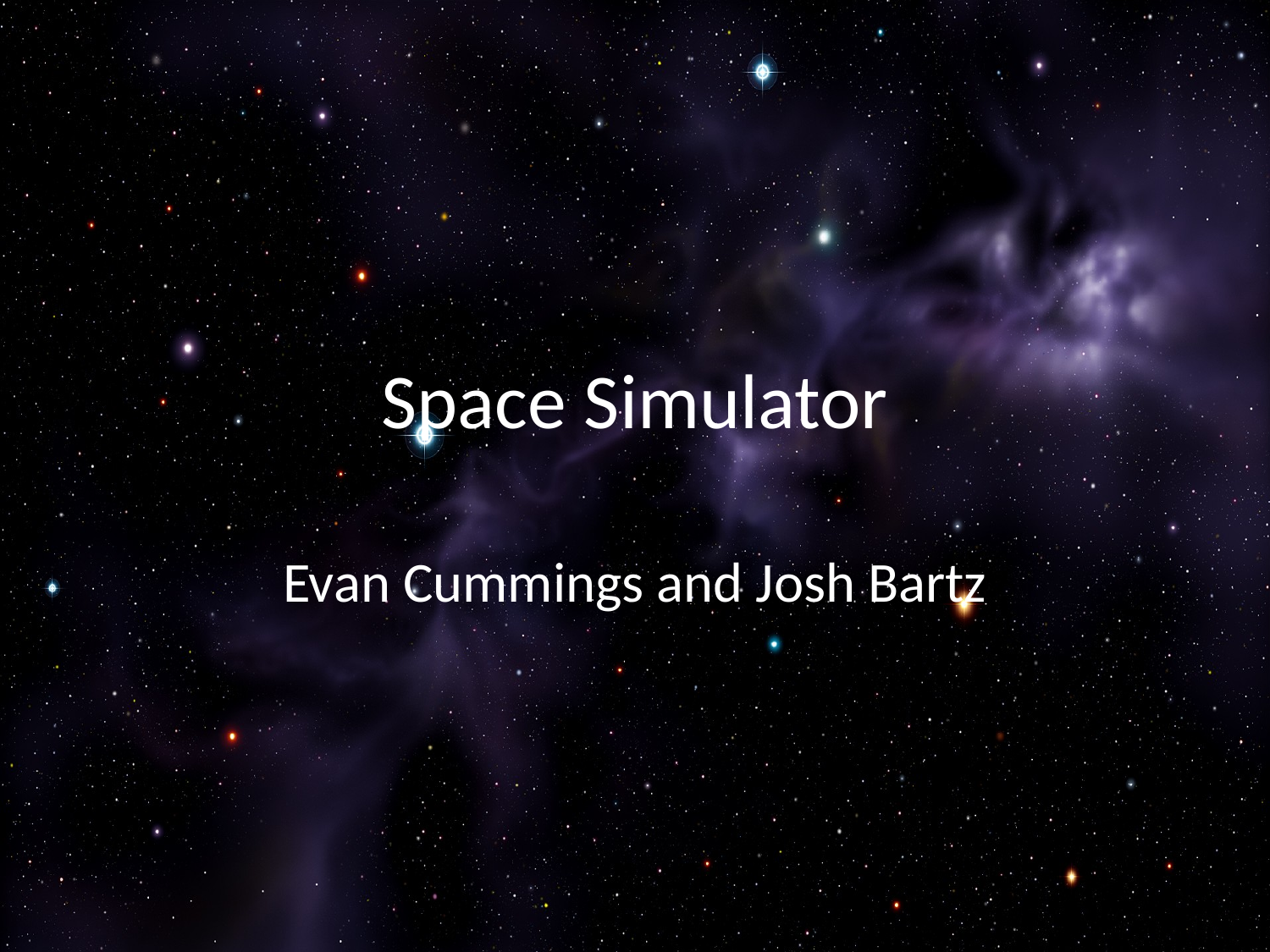

# Space Simulator
Evan Cummings and Josh Bartz